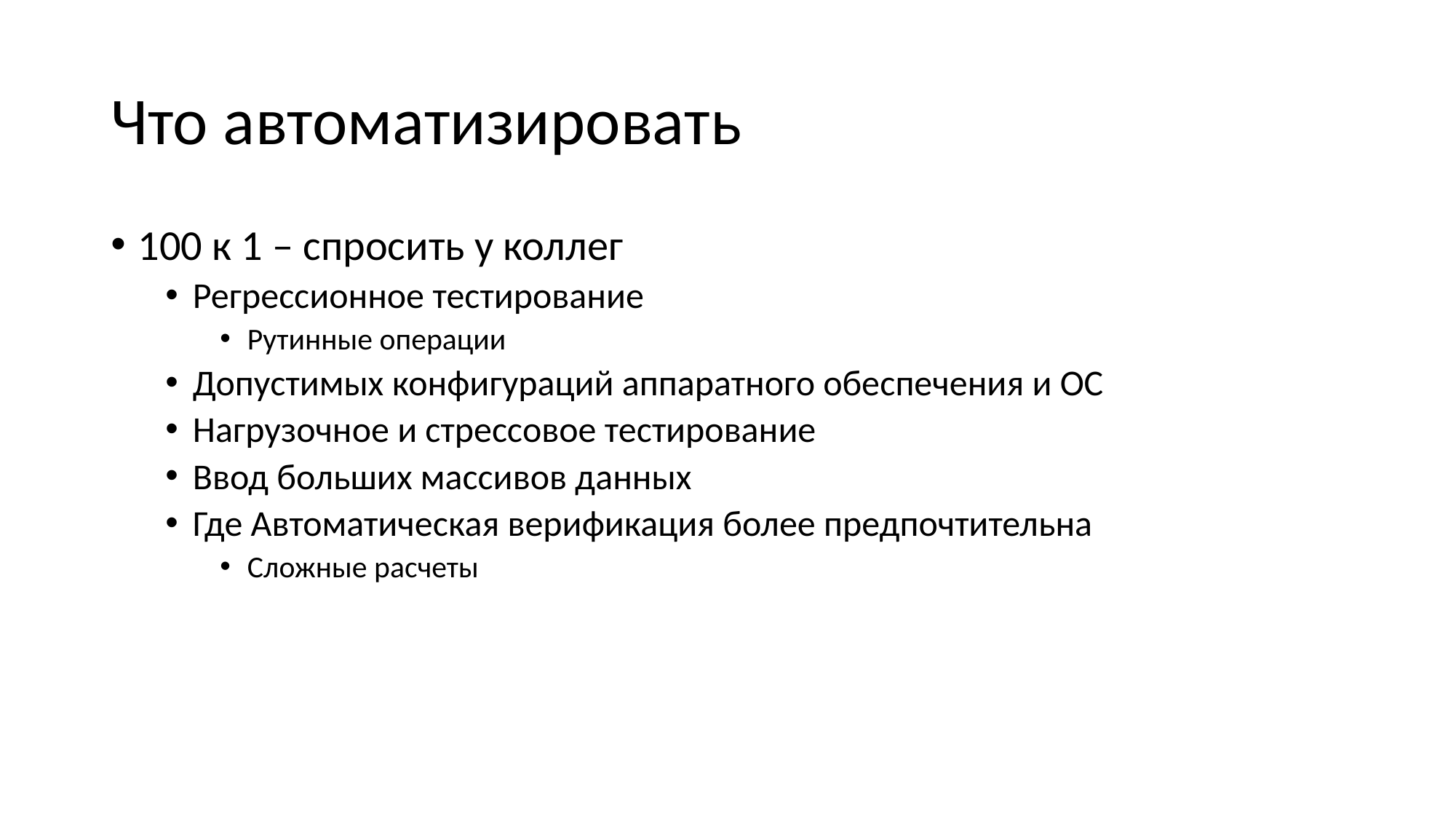

# Что автоматизировать
100 к 1 – спросить у коллег
Регрессионное тестирование
Рутинные операции
Допустимых конфигураций аппаратного обеспечения и ОС
Нагрузочное и стрессовое тестирование
Ввод больших массивов данных
Где Автоматическая верификация более предпочтительна
Сложные расчеты